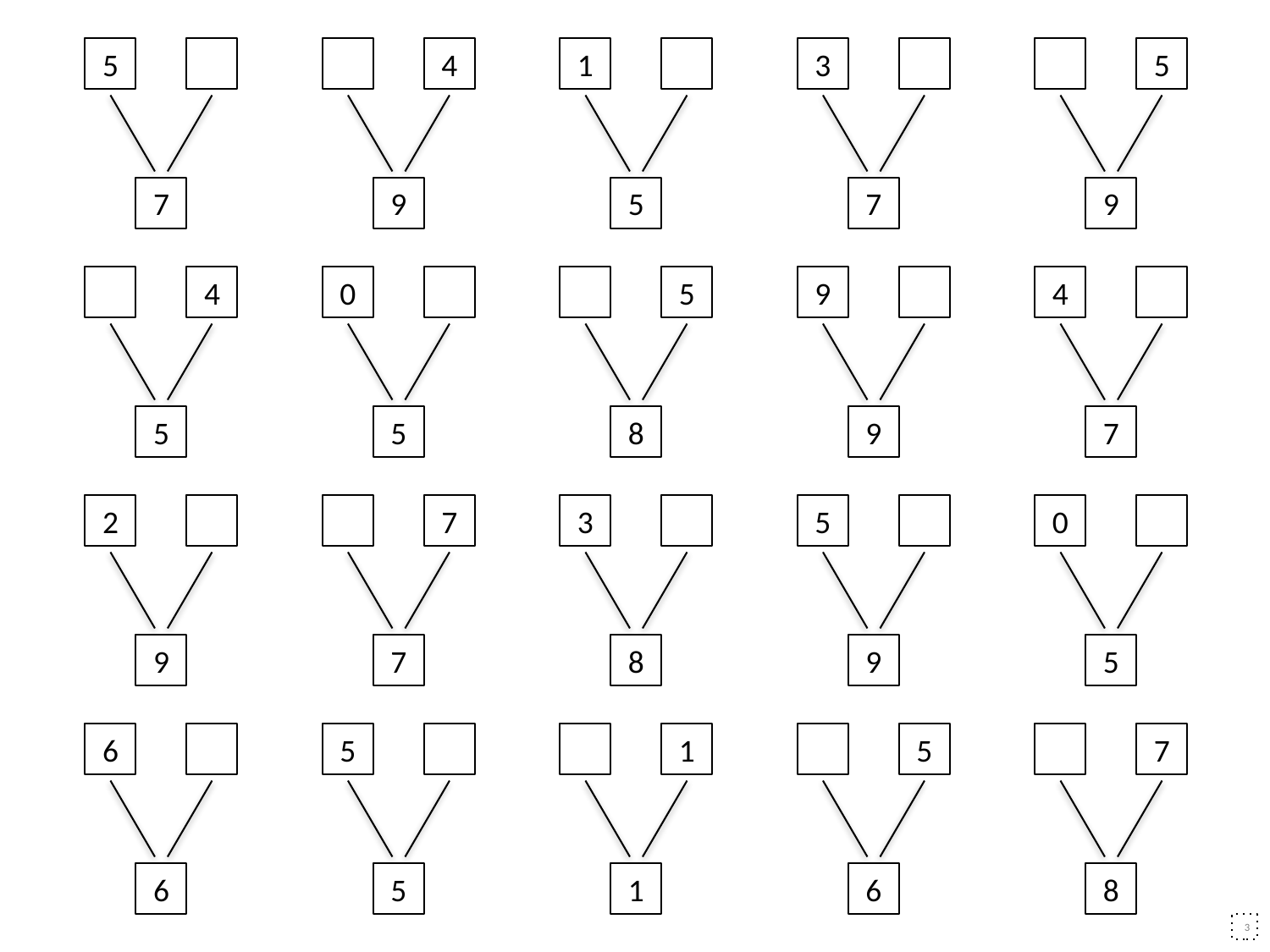

5

4
1

3

5
7
9
5
7
9

4
0

5
9

4

5
5
8
9
7
2

7
3

5

0

9
7
8
9
5
6

5

1

5

7
6
5
1
6
8
3